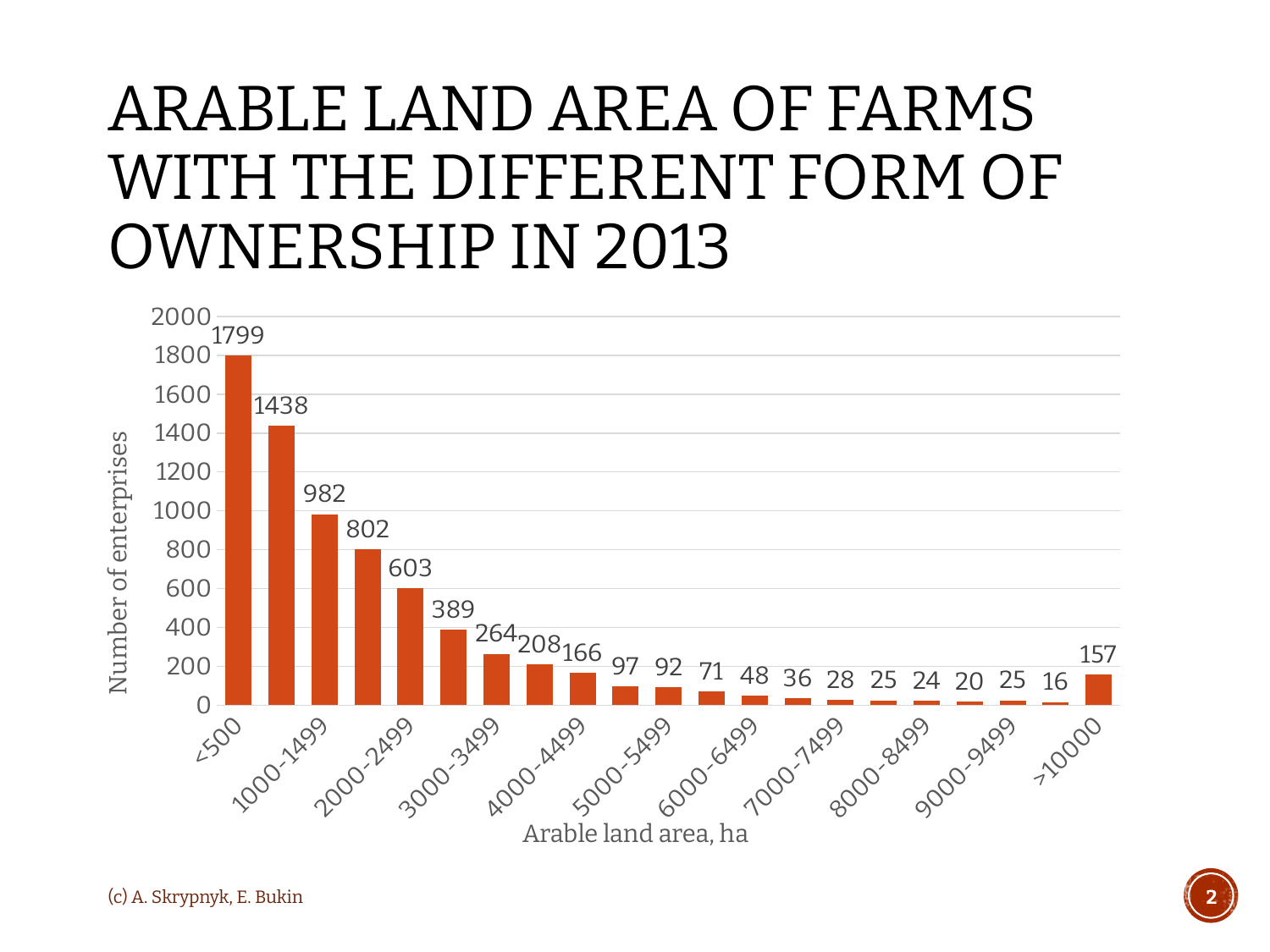

# Arable land area of farms with the different form of ownership in 2013

### Chart

| Category | Итог |
|---|---|
| <500 | 1799.0 |
| 500-999 | 1438.0 |
| 1000-1499 | 982.0 |
| 1500-1999 | 802.0 |
| 2000-2499 | 603.0 |
| 2500-2999 | 389.0 |
| 3000-3499 | 264.0 |
| 3500-3999 | 208.0 |
| 4000-4499 | 166.0 |
| 4500-4999 | 97.0 |
| 5000-5499 | 92.0 |
| 5500-5999 | 71.0 |
| 6000-6499 | 48.0 |
| 6500-6999 | 36.0 |
| 7000-7499 | 28.0 |
| 7500-7999 | 25.0 |
| 8000-8499 | 24.0 |
| 8500-8999 | 20.0 |
| 9000-9499 | 25.0 |
| 9500-10000 | 16.0 |
| >10000 | 157.0 |
(c) A. Skrypnyk, E. Bukin
2